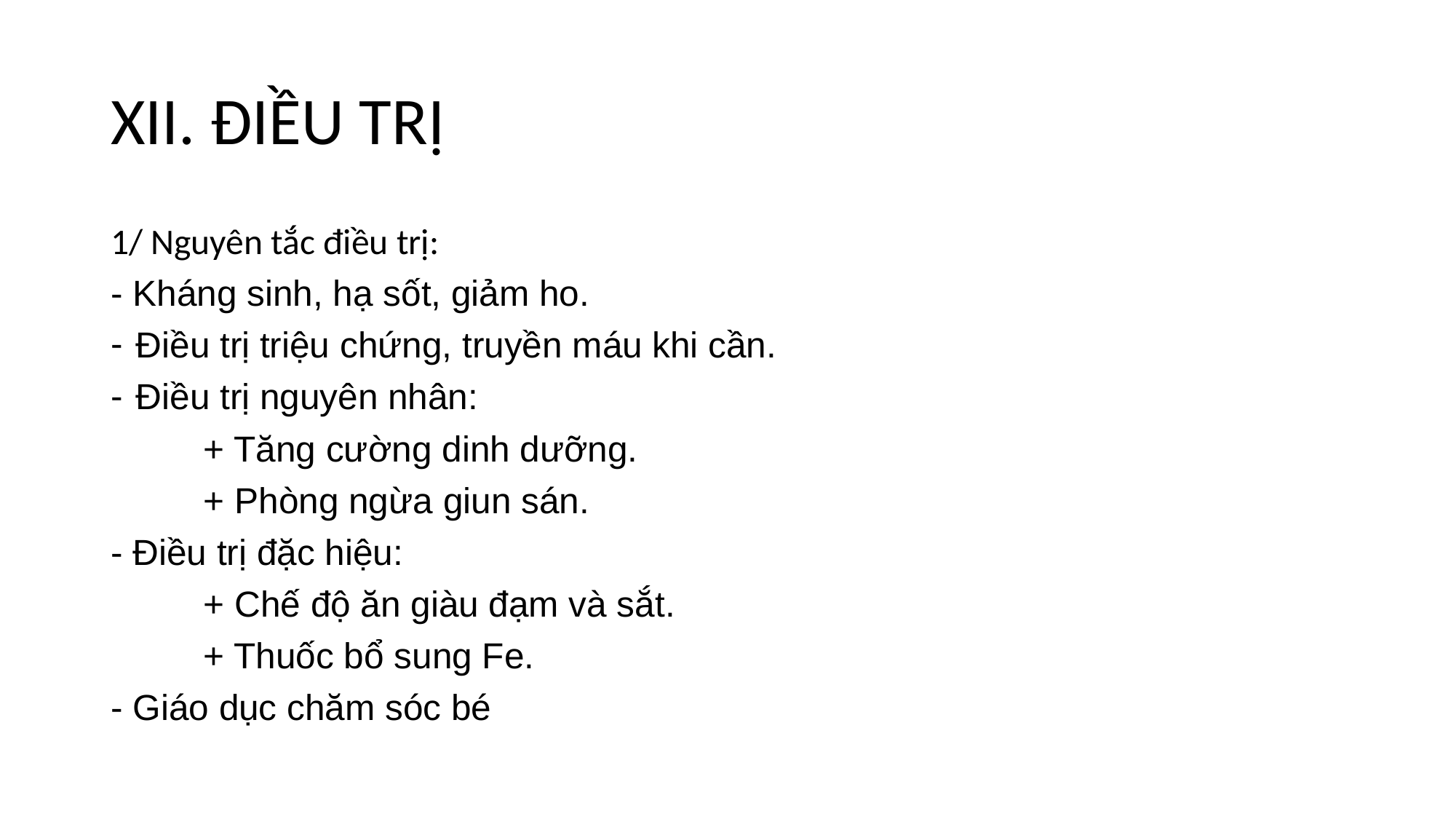

# XII. ĐIỀU TRỊ
1/ Nguyên tắc điều trị:
- Kháng sinh, hạ sốt, giảm ho.
Điều trị triệu chứng, truyền máu khi cần.
Điều trị nguyên nhân:
	+ Tăng cường dinh dưỡng.
	+ Phòng ngừa giun sán.
- Điều trị đặc hiệu:
	+ Chế độ ăn giàu đạm và sắt.
	+ Thuốc bổ sung Fe.
- Giáo dục chăm sóc bé